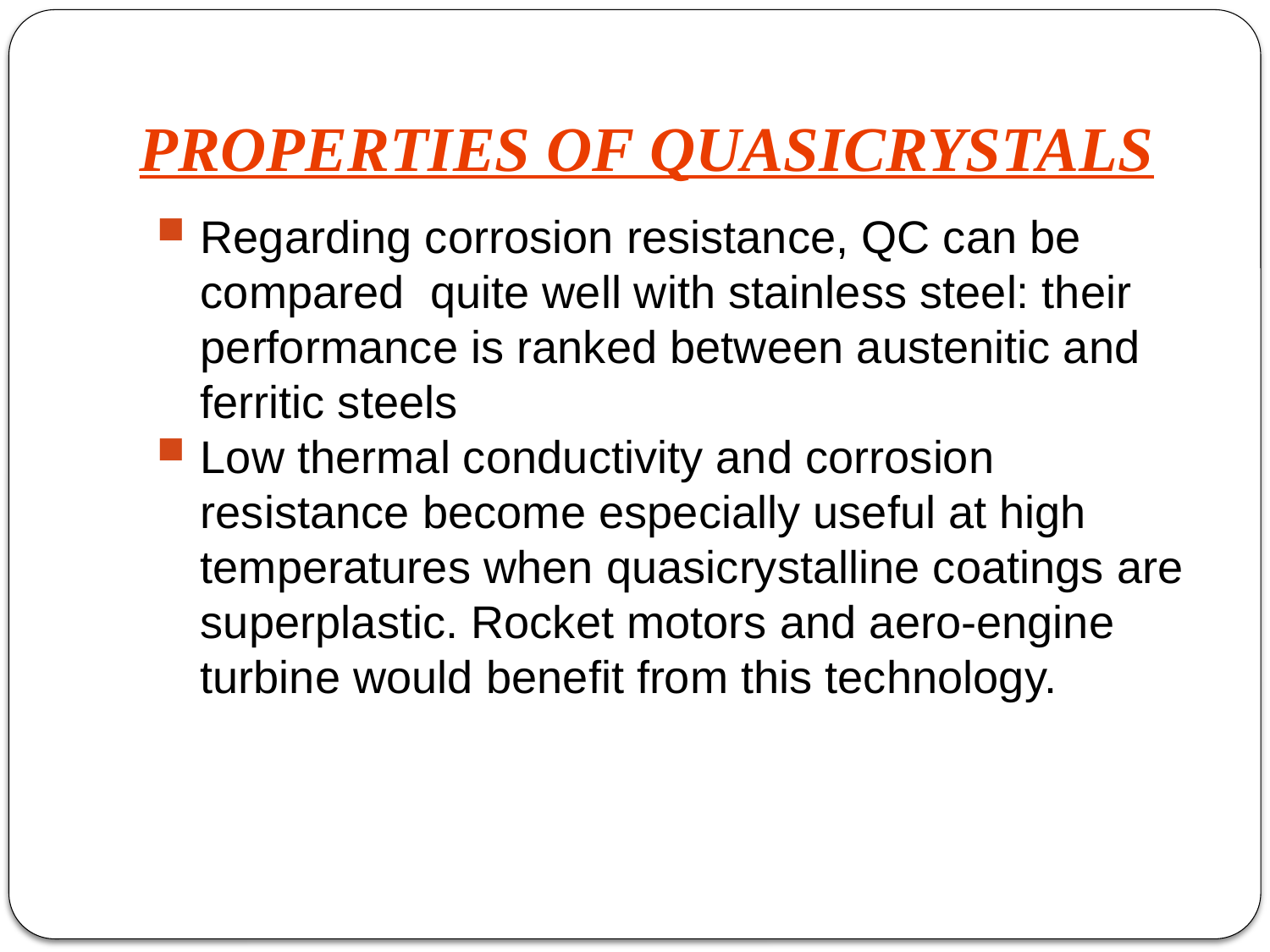

# PROPERTIES OF QUASICRYSTALS
Regarding corrosion resistance, QC can be compared  quite well with stainless steel: their performance is ranked between austenitic and ferritic steels
Low thermal conductivity and corrosion resistance become especially useful at high temperatures when quasicrystalline coatings are superplastic. Rocket motors and aero-engine turbine would benefit from this technology.